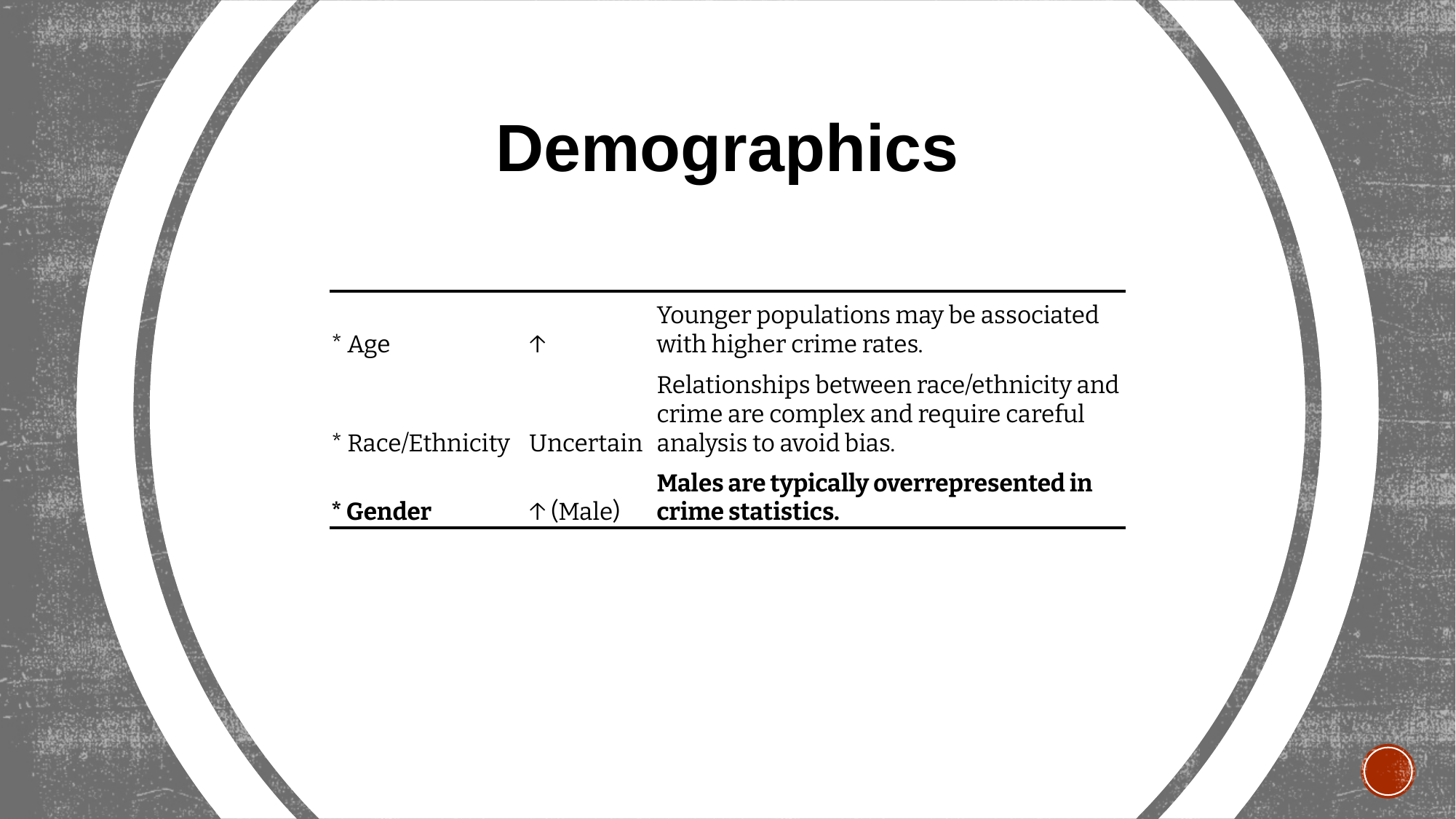

Demographics
| \* Age | ↑ | Younger populations may be associated with higher crime rates. |
| --- | --- | --- |
| \* Race/Ethnicity | Uncertain | Relationships between race/ethnicity and crime are complex and require careful analysis to avoid bias. |
| \* Gender | ↑ (Male) | Males are typically overrepresented in crime statistics. |